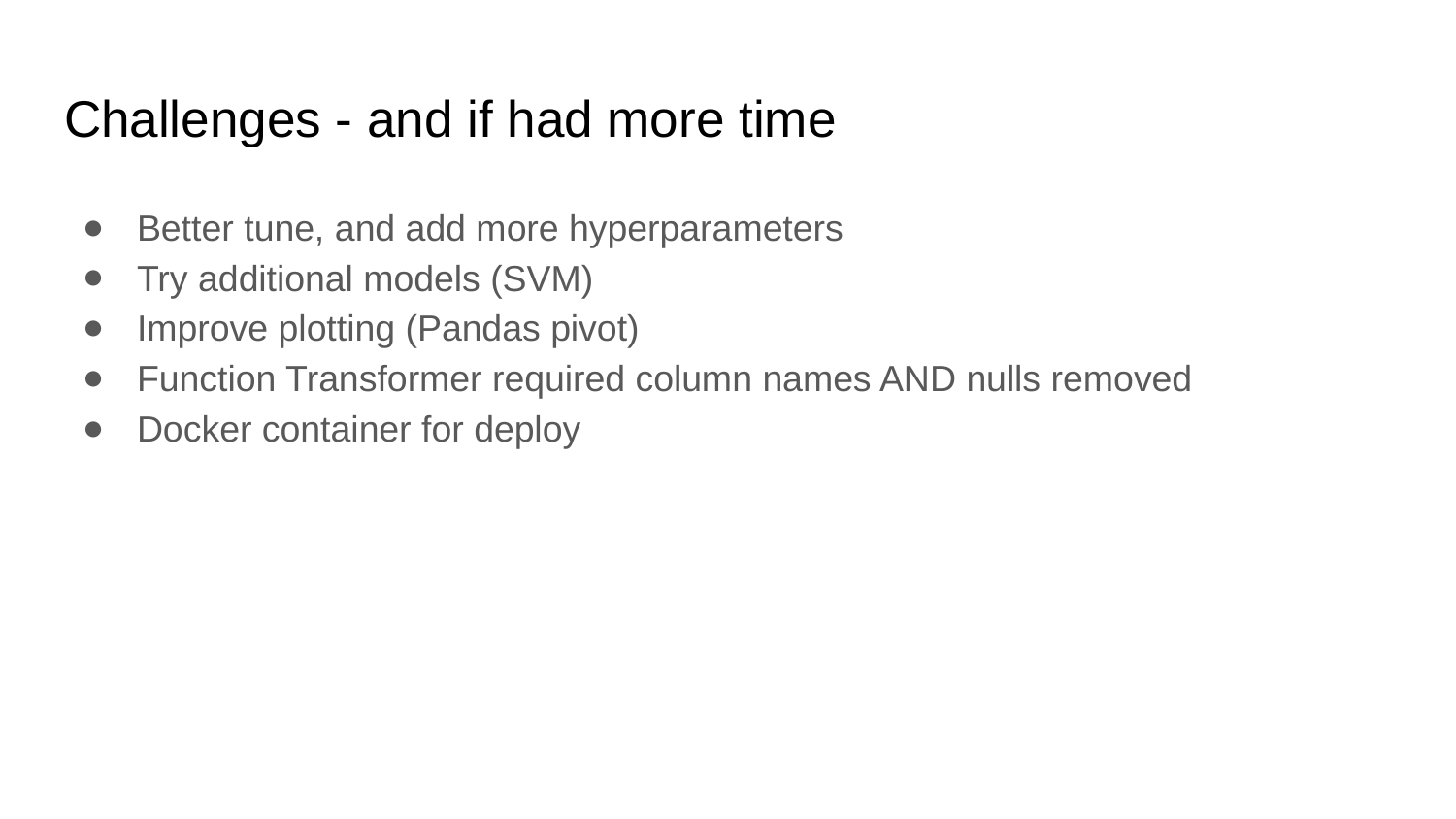

# Challenges - and if had more time
Better tune, and add more hyperparameters
Try additional models (SVM)
Improve plotting (Pandas pivot)
Function Transformer required column names AND nulls removed
Docker container for deploy